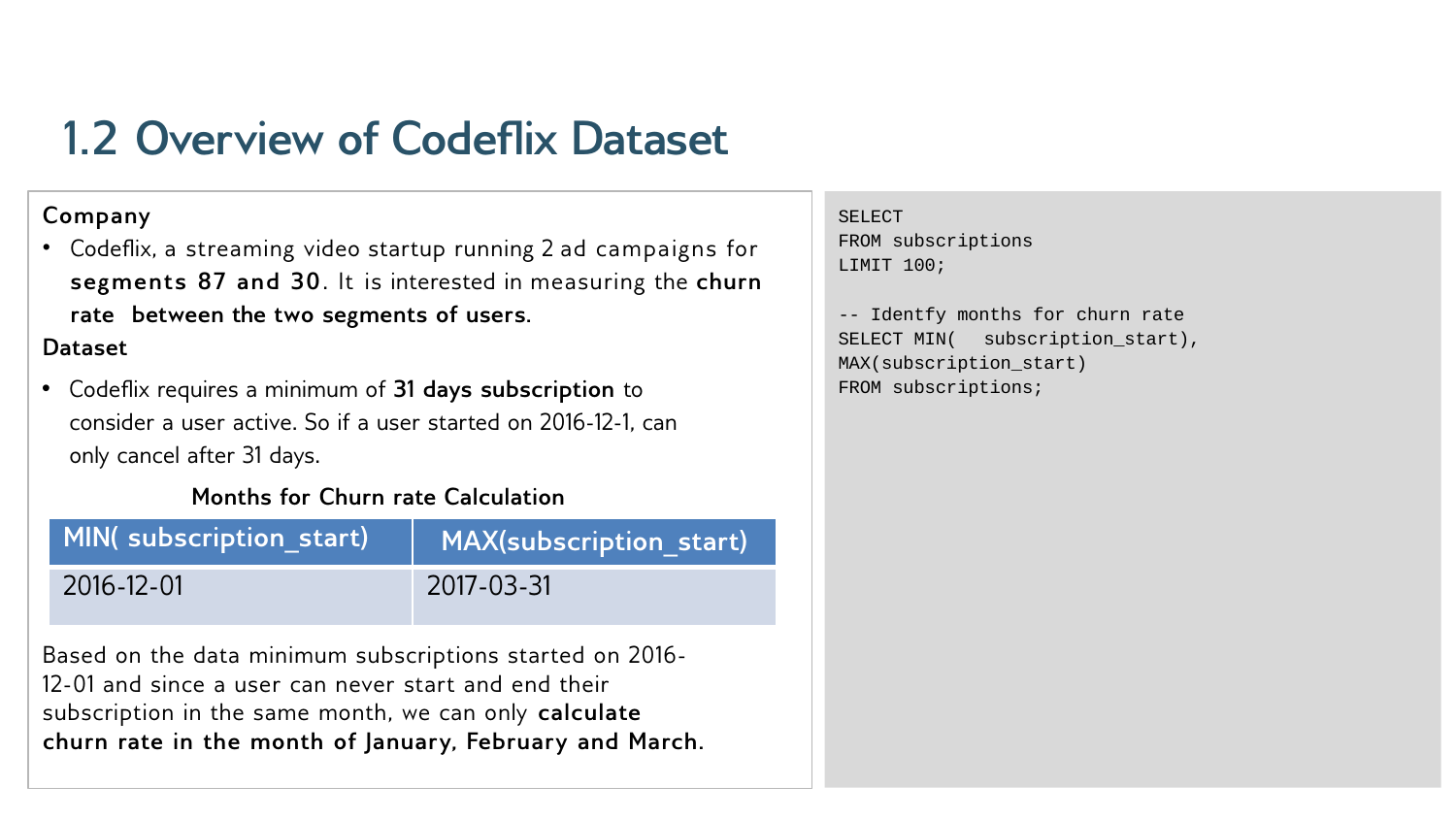

# 1.2 Overview of Codeflix Dataset
Company
Codeflix, a streaming video startup running 2 ad campaigns for segments 87 and 30. It is interested in measuring the churn rate  between the two segments of users.
Dataset
Codeflix requires a minimum of 31 days subscription to consider a user active. So if a user started on 2016-12-1, can only cancel after 31 days.
Months for Churn rate Calculation

Based on the data minimum subscriptions started on 2016-12-01 and since a user can never start and end their subscription in the same month, we can only calculate churn rate in the month of January, February and March.

SELECT
FROM subscriptions
LIMIT 100;

-- Identfy months for churn rate
SELECT MIN(	subscription_start),
MAX(subscription_start)
FROM subscriptions;
| MIN( subscription\_start) | MAX(subscription\_start) |
| --- | --- |
| 2016-12-01 | 2017-03-31 |